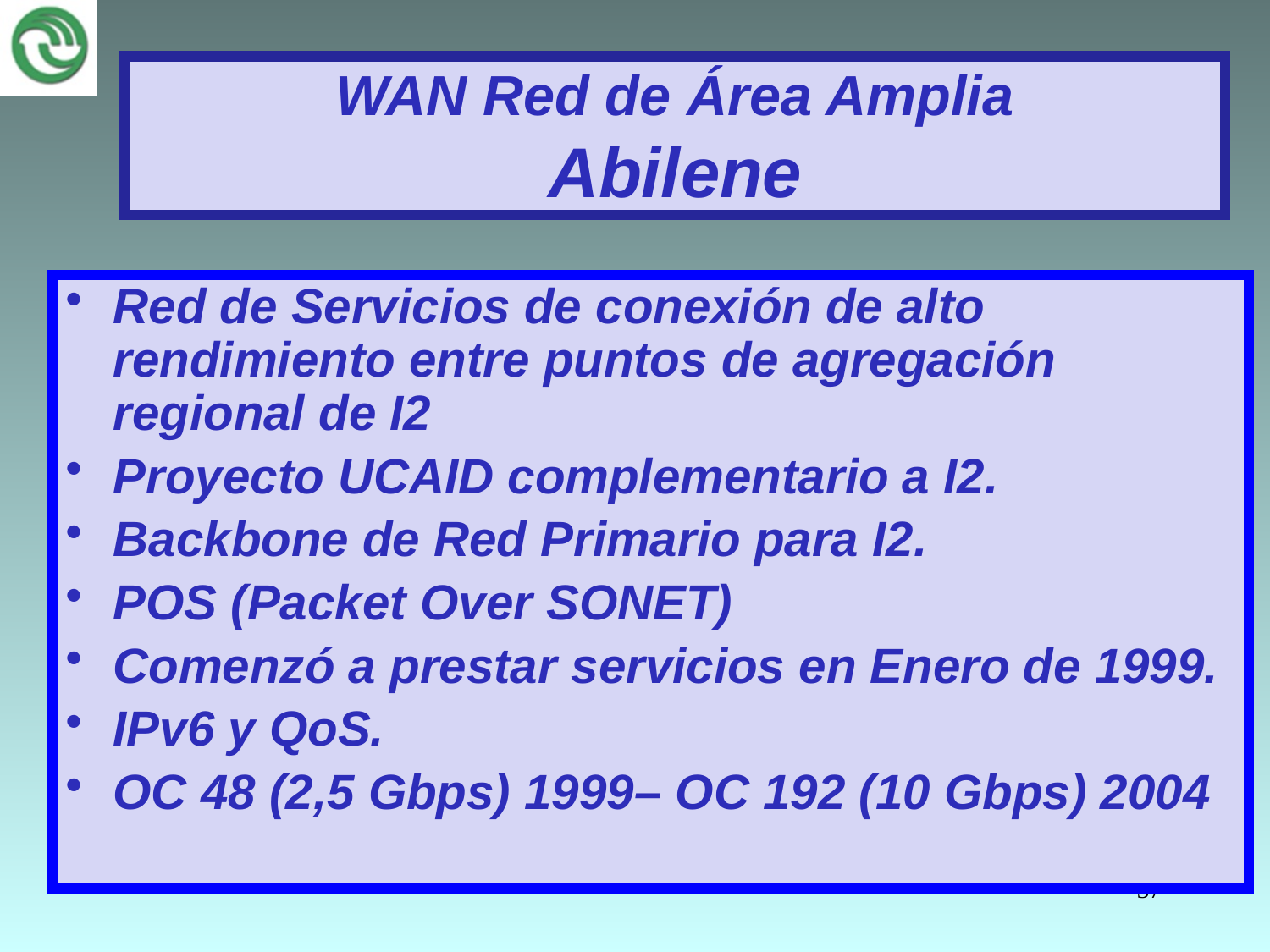

# WAN Red de Área Amplia Abilene
Red de Servicios de conexión de alto rendimiento entre puntos de agregación regional de I2
Proyecto UCAID complementario a I2.
Backbone de Red Primario para I2.
POS (Packet Over SONET)
Comenzó a prestar servicios en Enero de 1999.
IPv6 y QoS.
OC 48 (2,5 Gbps) 1999– OC 192 (10 Gbps) 2004
37